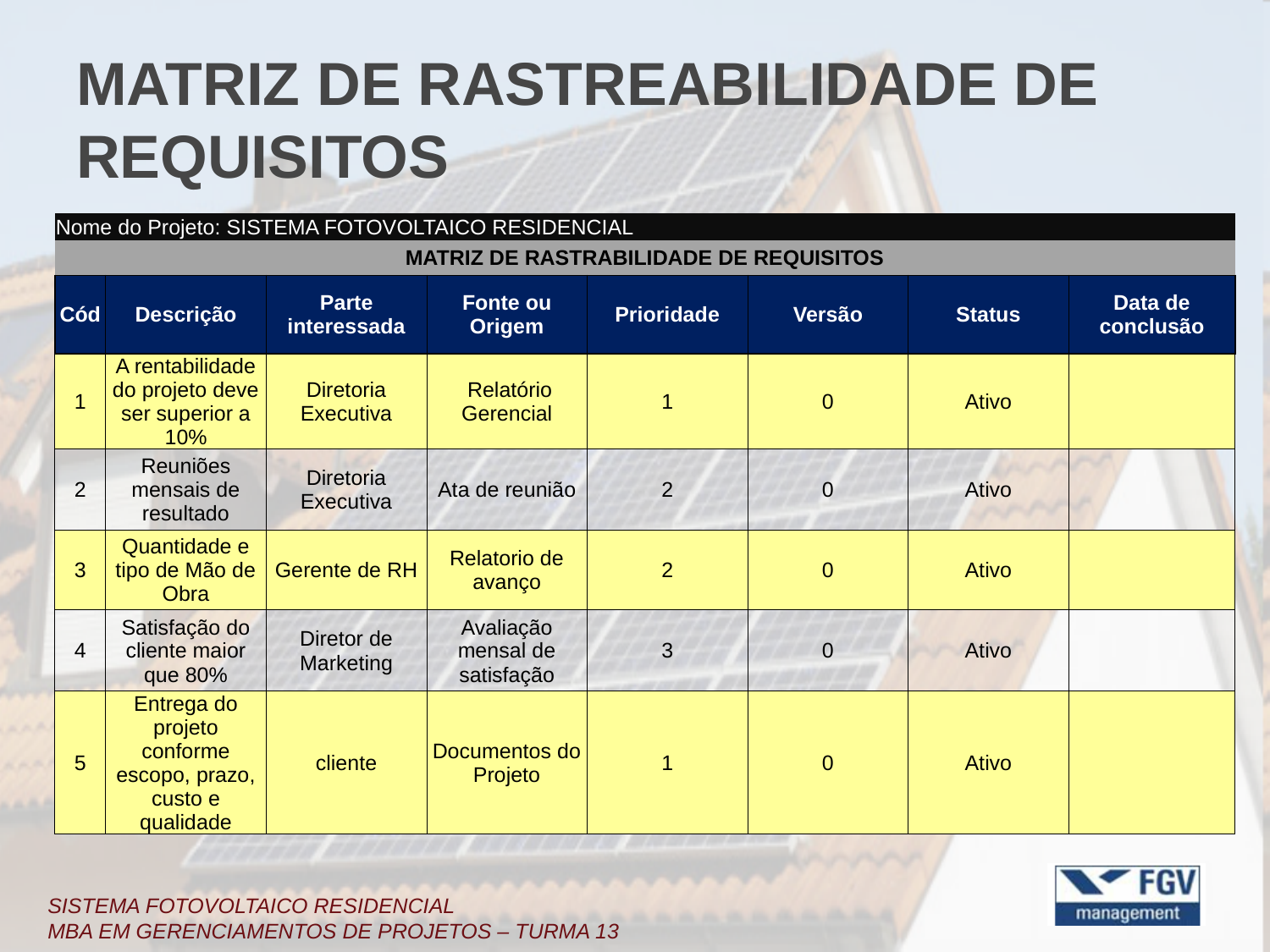

# MATRIZ DE RASTREABILIDADE DE REQUISITOS
| Nome do Projeto: SISTEMA FOTOVOLTAICO RESIDENCIAL |  |  |  |  |  |  |  |
| --- | --- | --- | --- | --- | --- | --- | --- |
| MATRIZ DE RASTRABILIDADE DE REQUISITOS |  |  |  |  |  |  |  |
| Cód | Descrição | Parte interessada | Fonte ou Origem | Prioridade | Versão | Status | Data de conclusão |
| 1 | A rentabilidade do projeto deve ser superior a 10% | Diretoria Executiva | Relatório Gerencial | 1 | 0 | Ativo |  |
| 2 | Reuniões mensais de resultado | Diretoria Executiva | Ata de reunião | 2 | 0 | Ativo |  |
| 3 | Quantidade e tipo de Mão de Obra | Gerente de RH | Relatorio de avanço | 2 | 0 | Ativo |  |
| 4 | Satisfação do cliente maior que 80% | Diretor de Marketing | Avaliação mensal de satisfação | 3 | 0 | Ativo |  |
| 5 | Entrega do projeto conforme escopo, prazo, custo e qualidade | cliente | Documentos do Projeto | 1 | 0 | Ativo |  |